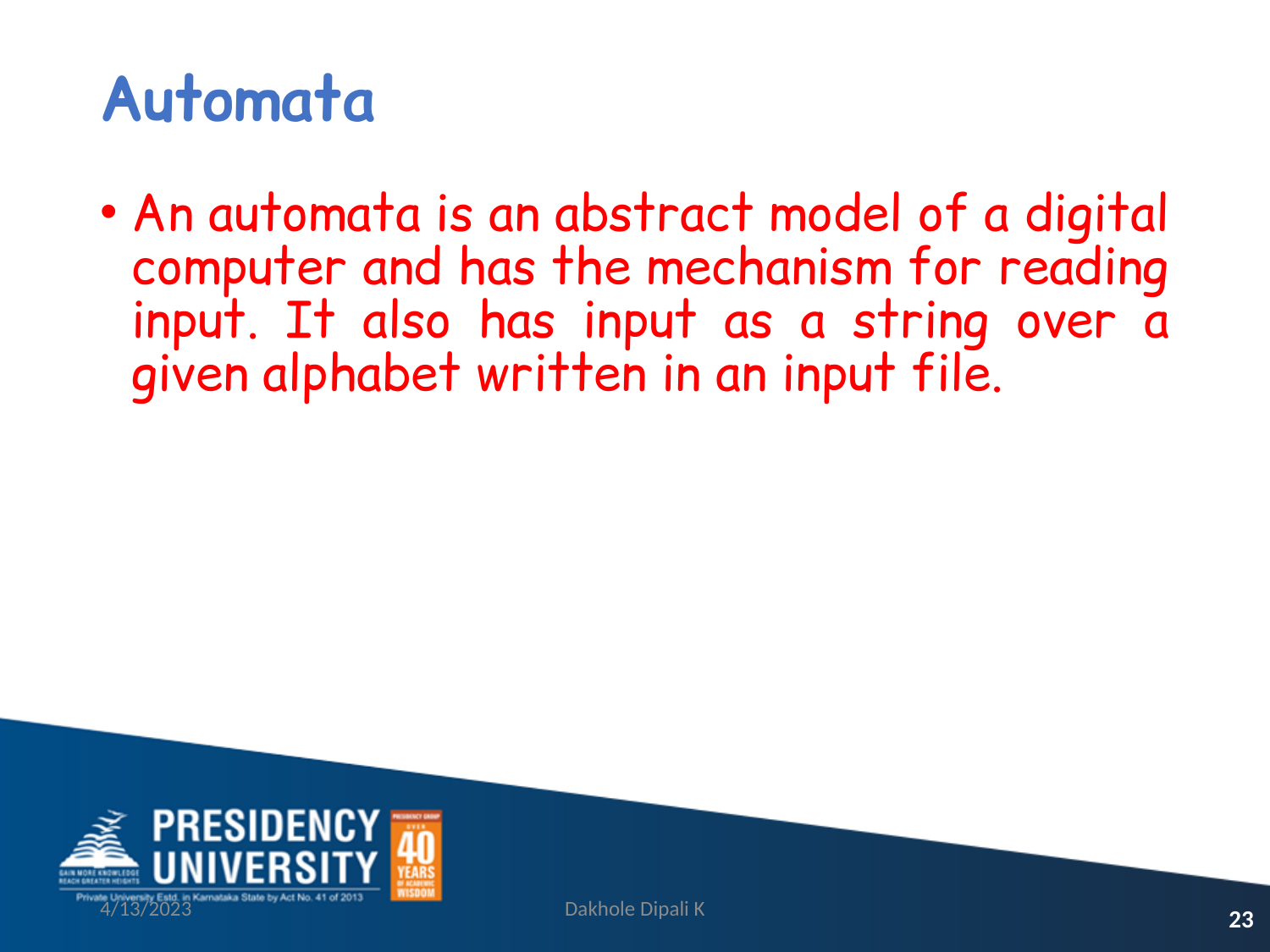

# Automata
An automata is an abstract model of a digital computer and has the mechanism for reading input. It also has input as a string over a given alphabet written in an input file.
4/13/2023
Dakhole Dipali K
23